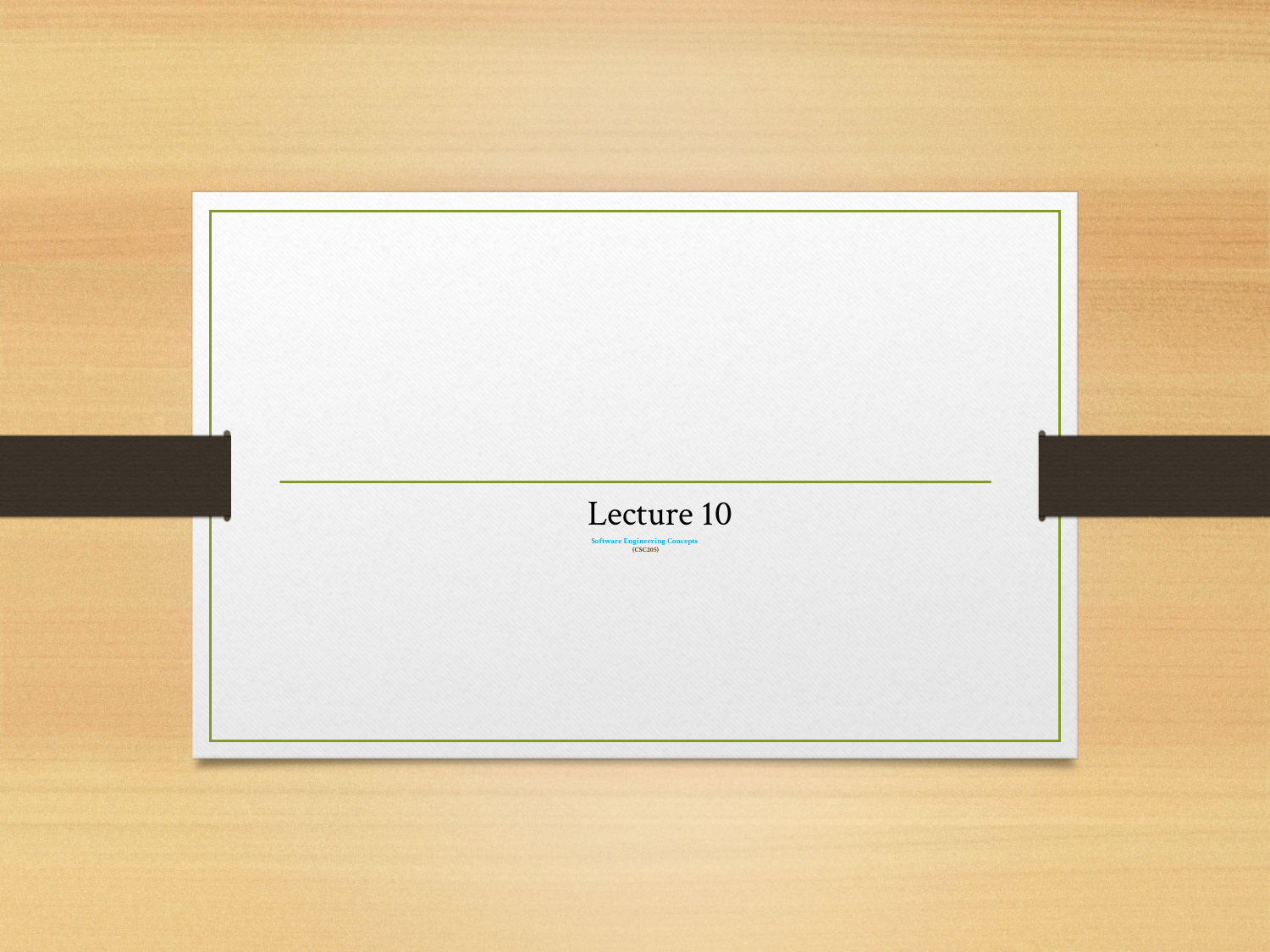

# Software Engineering Concepts (CSC205) gg

Lecture 10